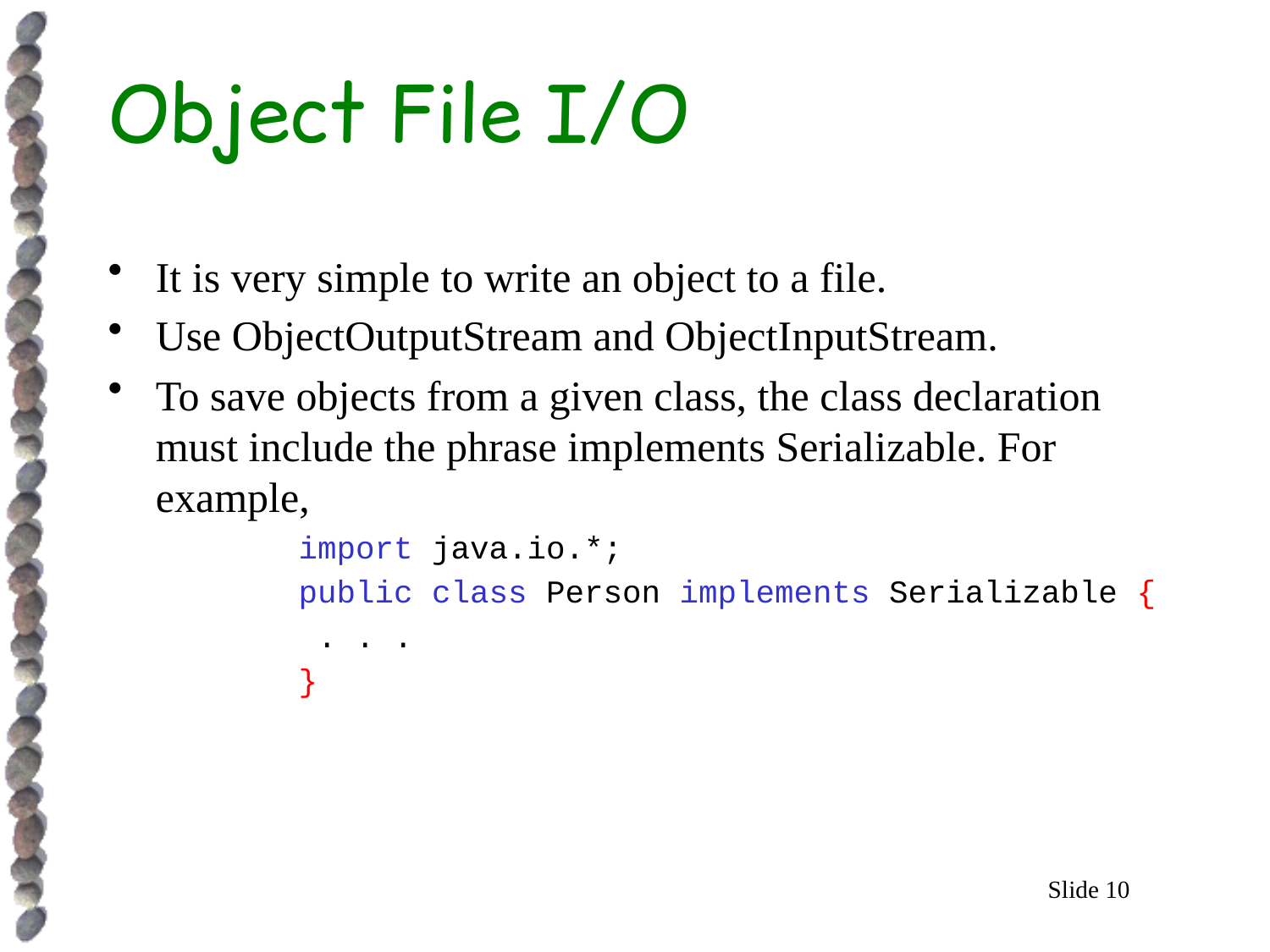

# Object File I/O
It is very simple to write an object to a file.
Use ObjectOutputStream and ObjectInputStream.
To save objects from a given class, the class declaration must include the phrase implements Serializable. For example,
import java.io.*;
public class Person implements Serializable {
 . . .
}
Slide 10